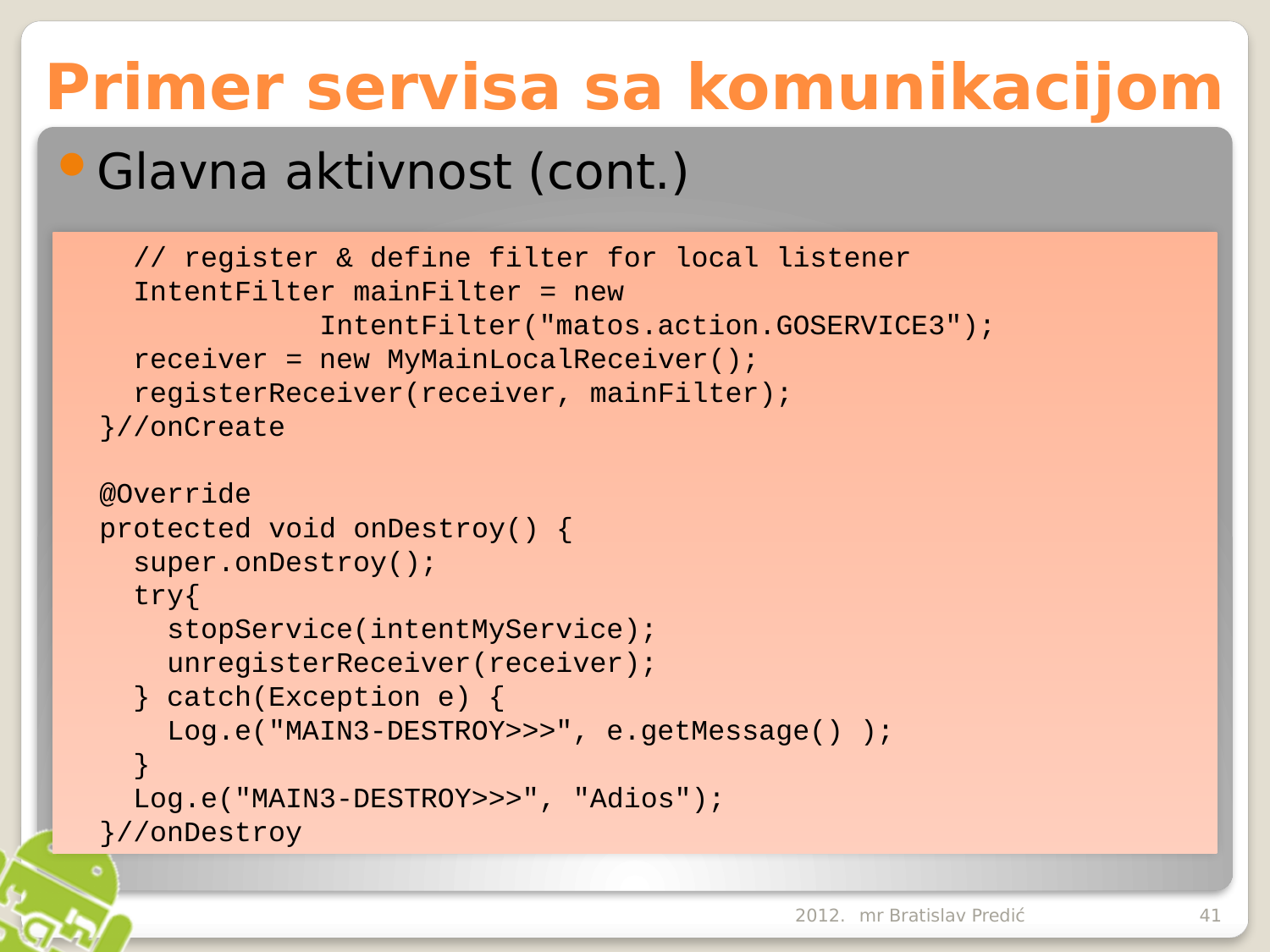

# Primer servisa sa komunikacijom
Glavna aktivnost (cont.)
    // register & define filter for local listener
    IntentFilter mainFilter = new 						IntentFilter("matos.action.GOSERVICE3");
    receiver = new MyMainLocalReceiver();
    registerReceiver(receiver, mainFilter);
  }//onCreate

  @Override
  protected void onDestroy() {
    super.onDestroy();
    try{
      stopService(intentMyService);
      unregisterReceiver(receiver);
    } catch(Exception e) {
      Log.e("MAIN3-DESTROY>>>", e.getMessage() );
    }
    Log.e("MAIN3-DESTROY>>>", "Adios");
  }//onDestroy
2012.
mr Bratislav Predić
41